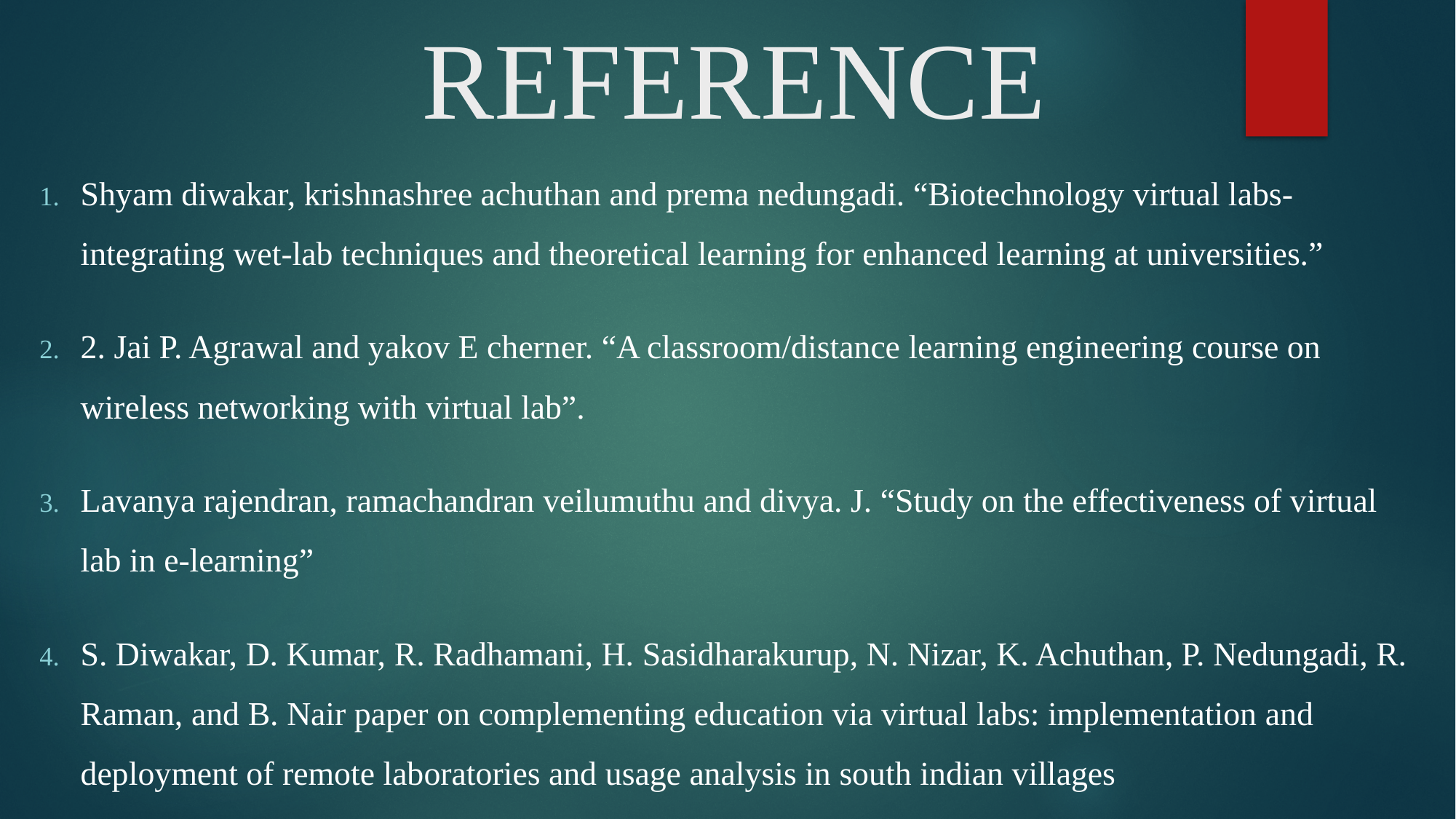

# REFERENCE
Shyam diwakar, krishnashree achuthan and prema nedungadi. “Biotechnology virtual labs- integrating wet-lab techniques and theoretical learning for enhanced learning at universities.”
2. Jai P. Agrawal and yakov E cherner. “A classroom/distance learning engineering course on wireless networking with virtual lab”.
Lavanya rajendran, ramachandran veilumuthu and divya. J. “Study on the effectiveness of virtual lab in e-learning”
S. Diwakar, D. Kumar, R. Radhamani, H. Sasidharakurup, N. Nizar, K. Achuthan, P. Nedungadi, R. Raman, and B. Nair paper on complementing education via virtual labs: implementation and deployment of remote laboratories and usage analysis in south indian villages